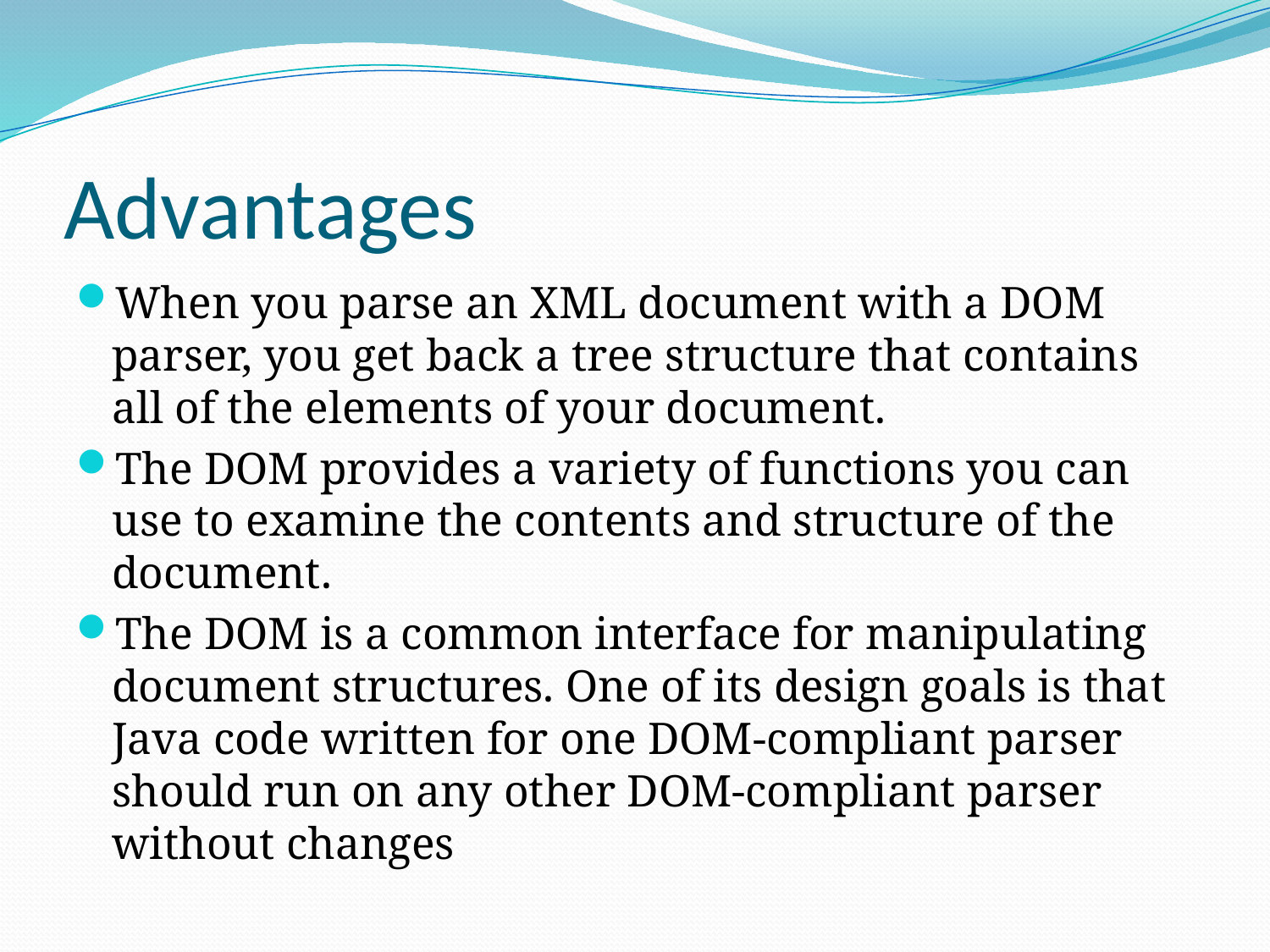

# Advantages
When you parse an XML document with a DOM parser, you get back a tree structure that contains all of the elements of your document.
The DOM provides a variety of functions you can use to examine the contents and structure of the document.
The DOM is a common interface for manipulating document structures. One of its design goals is that Java code written for one DOM-compliant parser should run on any other DOM-compliant parser without changes